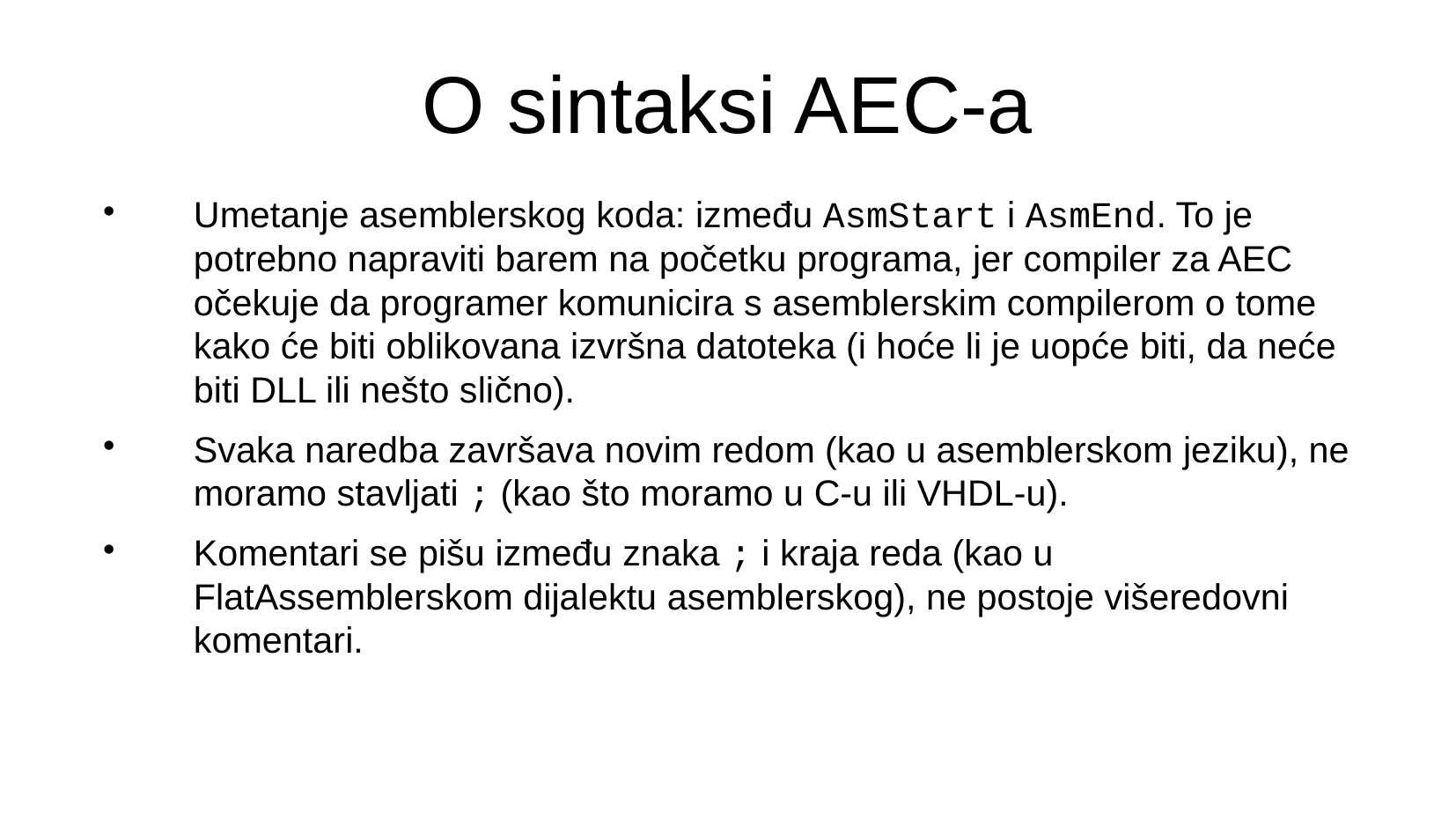

O sintaksi AEC-a
Umetanje asemblerskog koda: između AsmStart i AsmEnd. To je potrebno napraviti barem na početku programa, jer compiler za AEC očekuje da programer komunicira s asemblerskim compilerom o tome kako će biti oblikovana izvršna datoteka (i hoće li je uopće biti, da neće biti DLL ili nešto slično).
Svaka naredba završava novim redom (kao u asemblerskom jeziku), ne moramo stavljati ; (kao što moramo u C-u ili VHDL-u).
Komentari se pišu između znaka ; i kraja reda (kao u FlatAssemblerskom dijalektu asemblerskog), ne postoje višeredovni komentari.